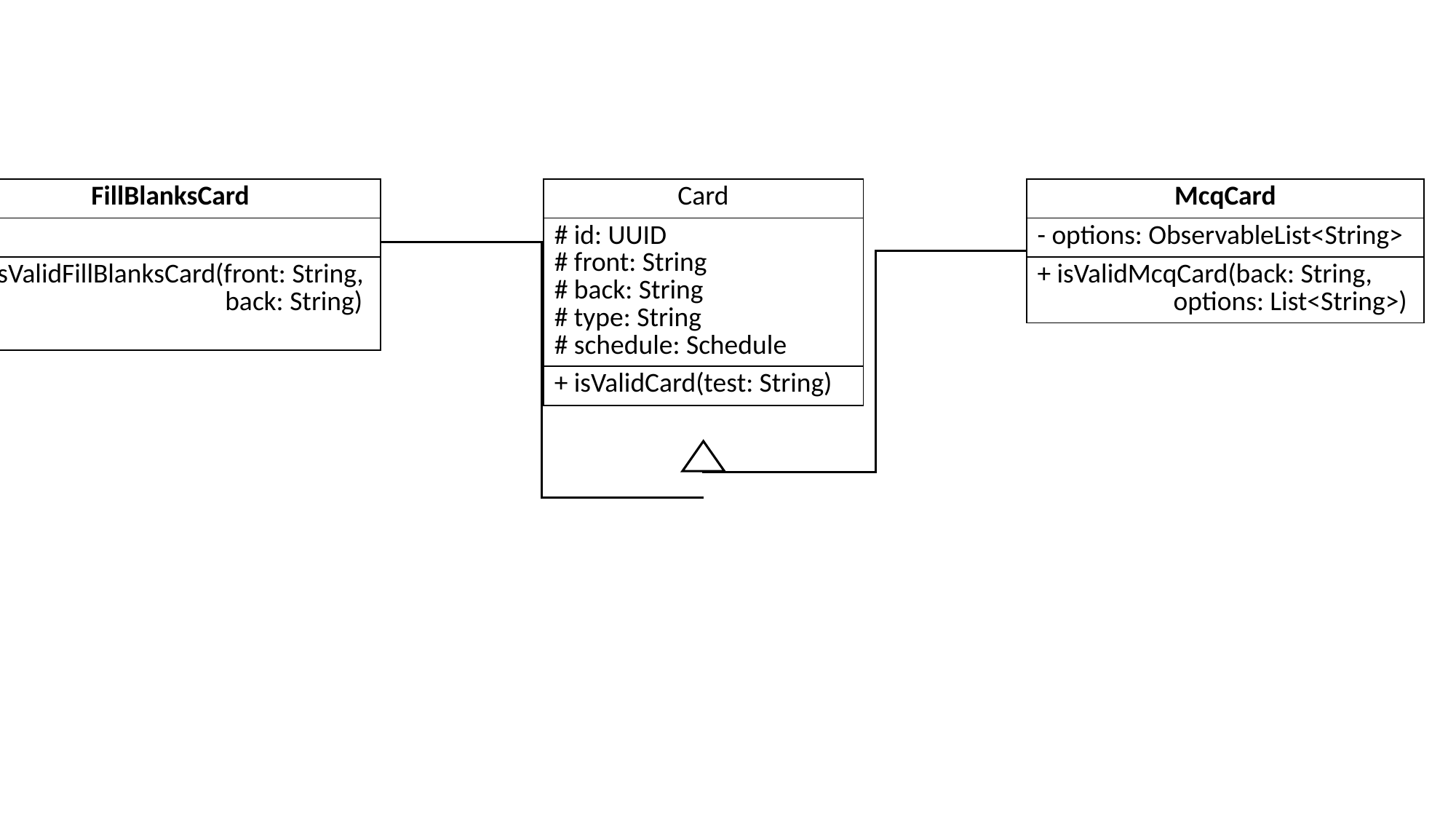

| FillBlanksCard |
| --- |
|  |
| + isValidFillBlanksCard(front: String, back: String) |
| Card |
| --- |
| # id: UUID # front: String # back: String # type: String # schedule: Schedule |
| + isValidCard(test: String) |
| McqCard |
| --- |
| - options: ObservableList<String> |
| + isValidMcqCard(back: String, options: List<String>) |